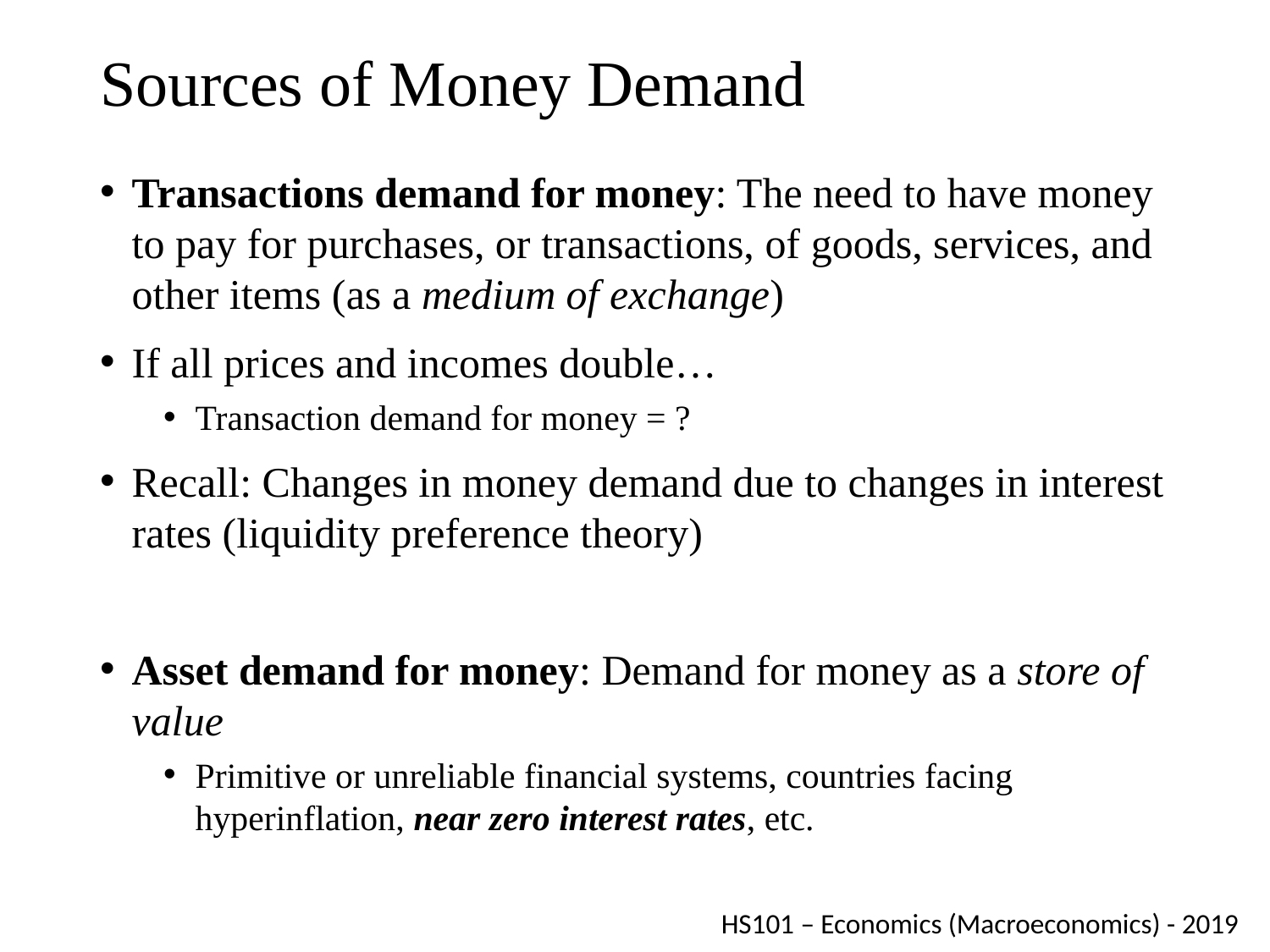

# Sources of Money Demand
Transactions demand for money: The need to have money to pay for purchases, or transactions, of goods, services, and other items (as a medium of exchange)
If all prices and incomes double…
Transaction demand for money = ?
Recall: Changes in money demand due to changes in interest rates (liquidity preference theory)

Asset demand for money: Demand for money as a store of value
Primitive or unreliable financial systems, countries facing hyperinflation, near zero interest rates, etc.

HS101 – Economics (Macroeconomics) - 2019